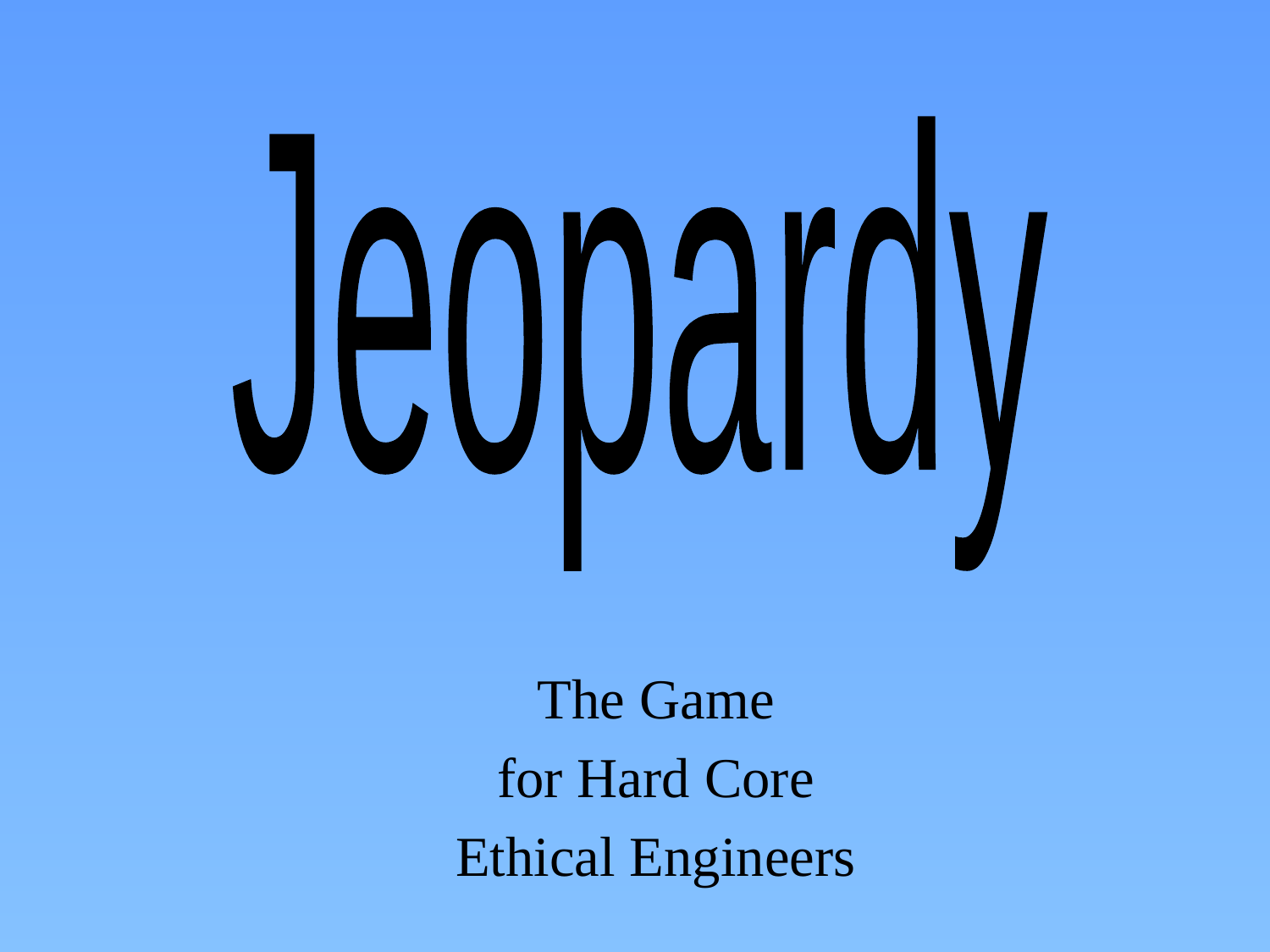

Jeopardy
The Game
for Hard Core
Ethical Engineers